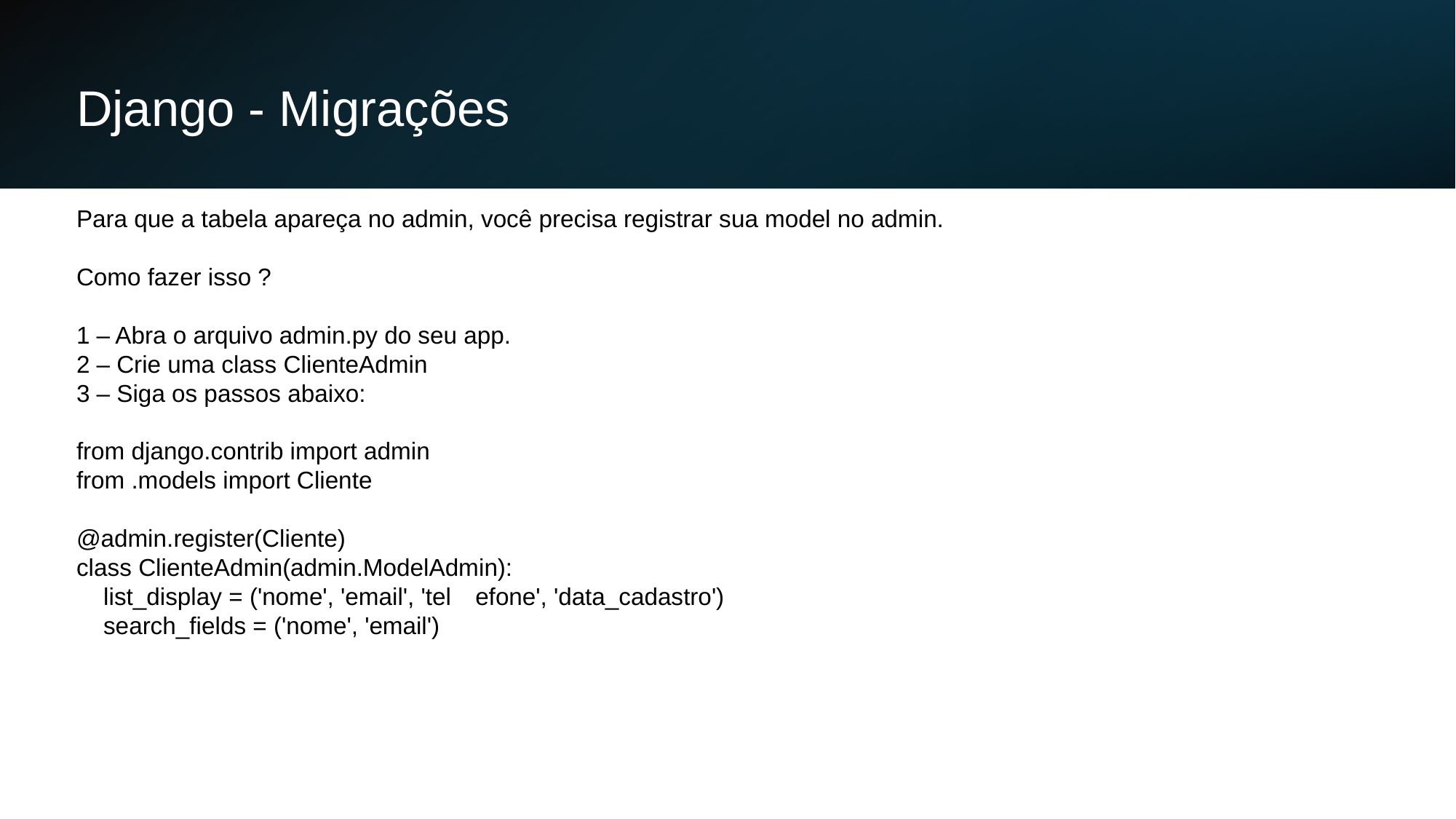

Django - Migrações
Para que a tabela apareça no admin, você precisa registrar sua model no admin.

Como fazer isso ?

1 – Abra o arquivo admin.py do seu app.
2 – Crie uma class ClienteAdmin
3 – Siga os passos abaixo:
from django.contrib import admin
from .models import Cliente
@admin.register(Cliente)
class ClienteAdmin(admin.ModelAdmin):
    list_display = ('nome', 'email', 'tel efone', 'data_cadastro')
    search_fields = ('nome', 'email')